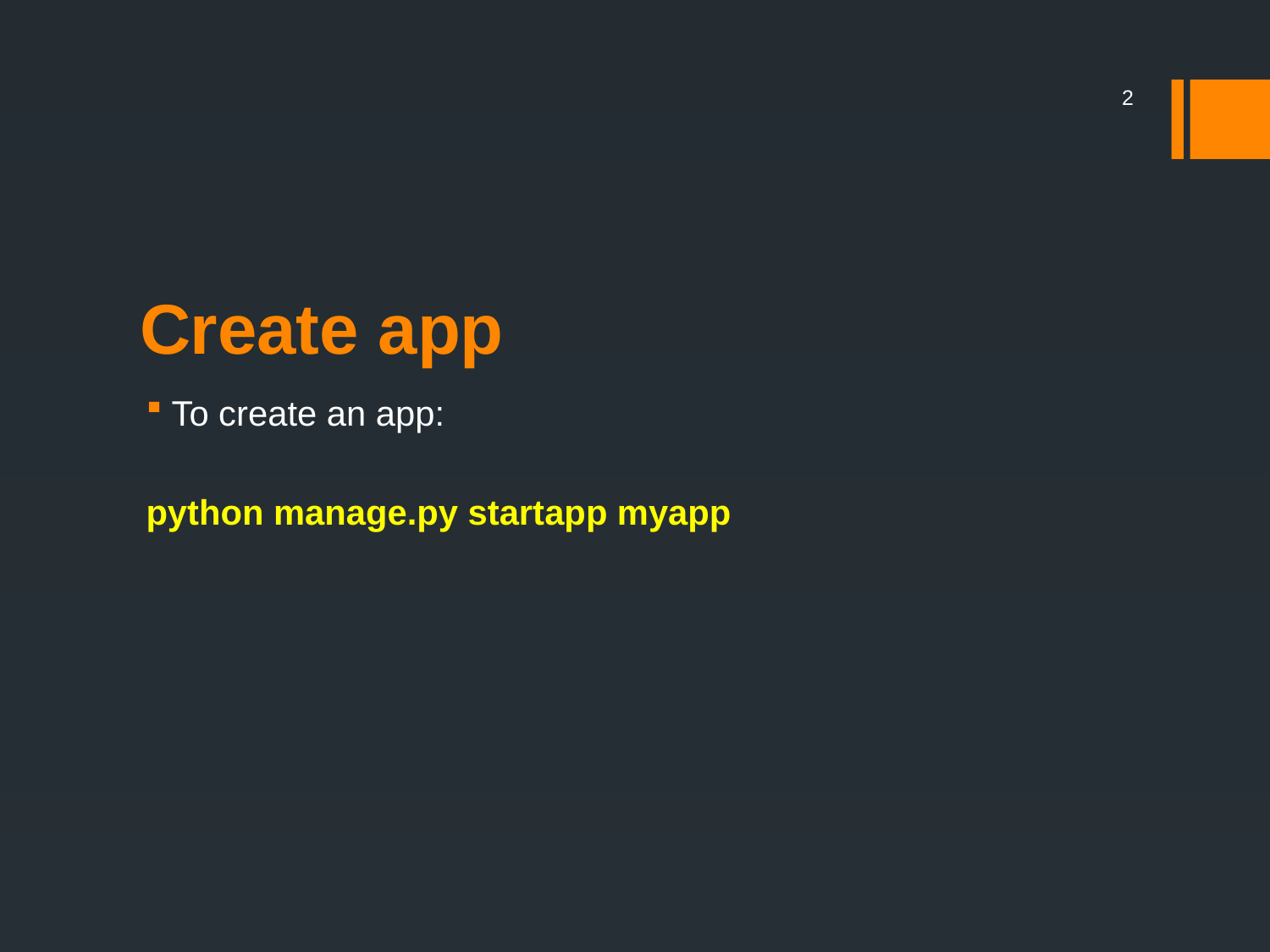

2
# Create app
To create an app:

python manage.py startapp myapp